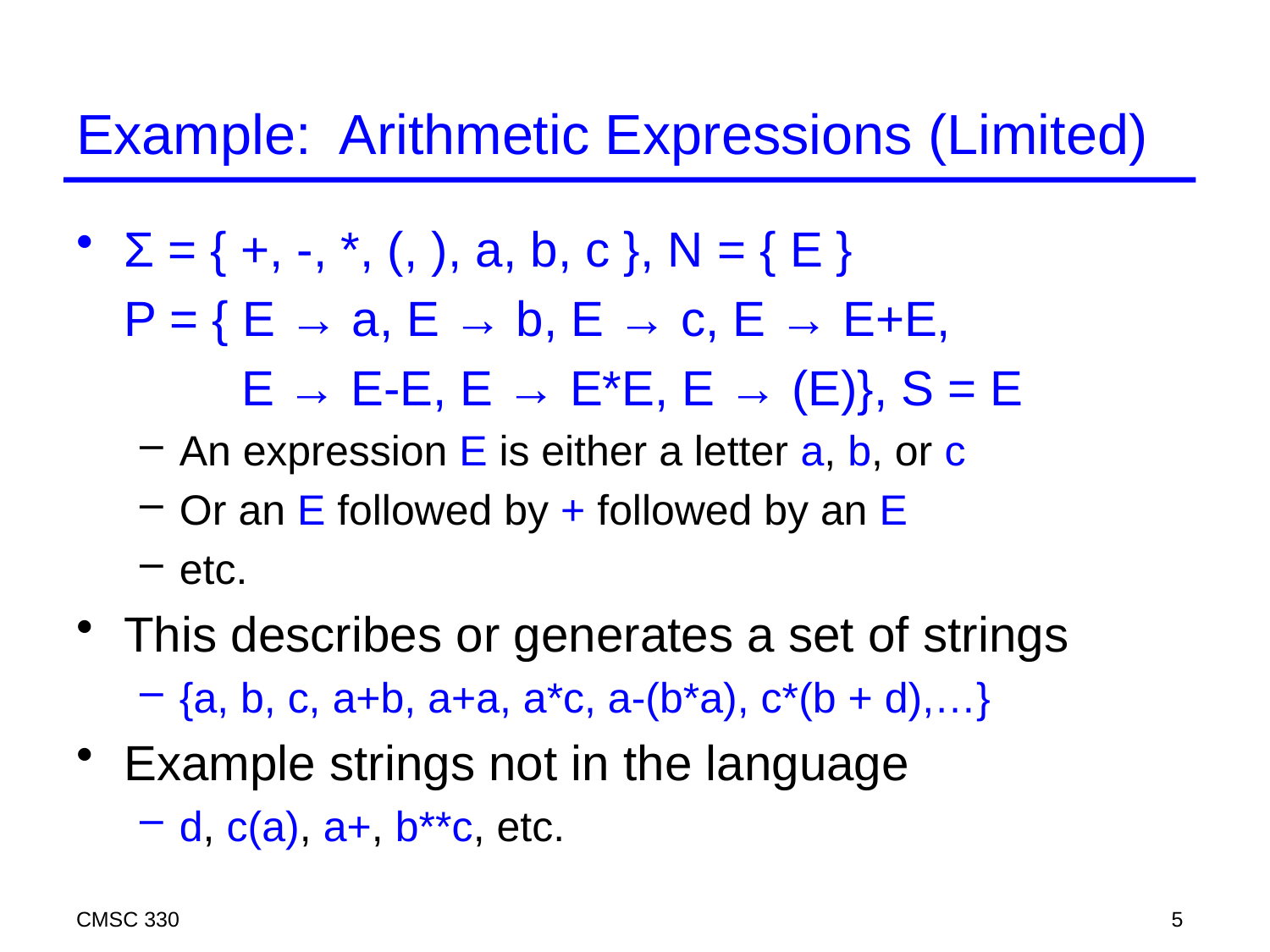

# Example:  Arithmetic Expressions (Limited)
Σ = { +, -, *, (, ), a, b, c }, N = { E }
	P = { E → a, E → b, E → c, E → E+E,
            E → E-E, E → E*E, E → (E)}, S = E
An expression E is either a letter a, b, or c
Or an E followed by + followed by an E
etc.
This describes or generates a set of strings
{a, b, c, a+b, a+a, a*c, a-(b*a), c*(b + d),…}
Example strings not in the language
d, c(a), a+, b**c, etc.
CMSC 330
5